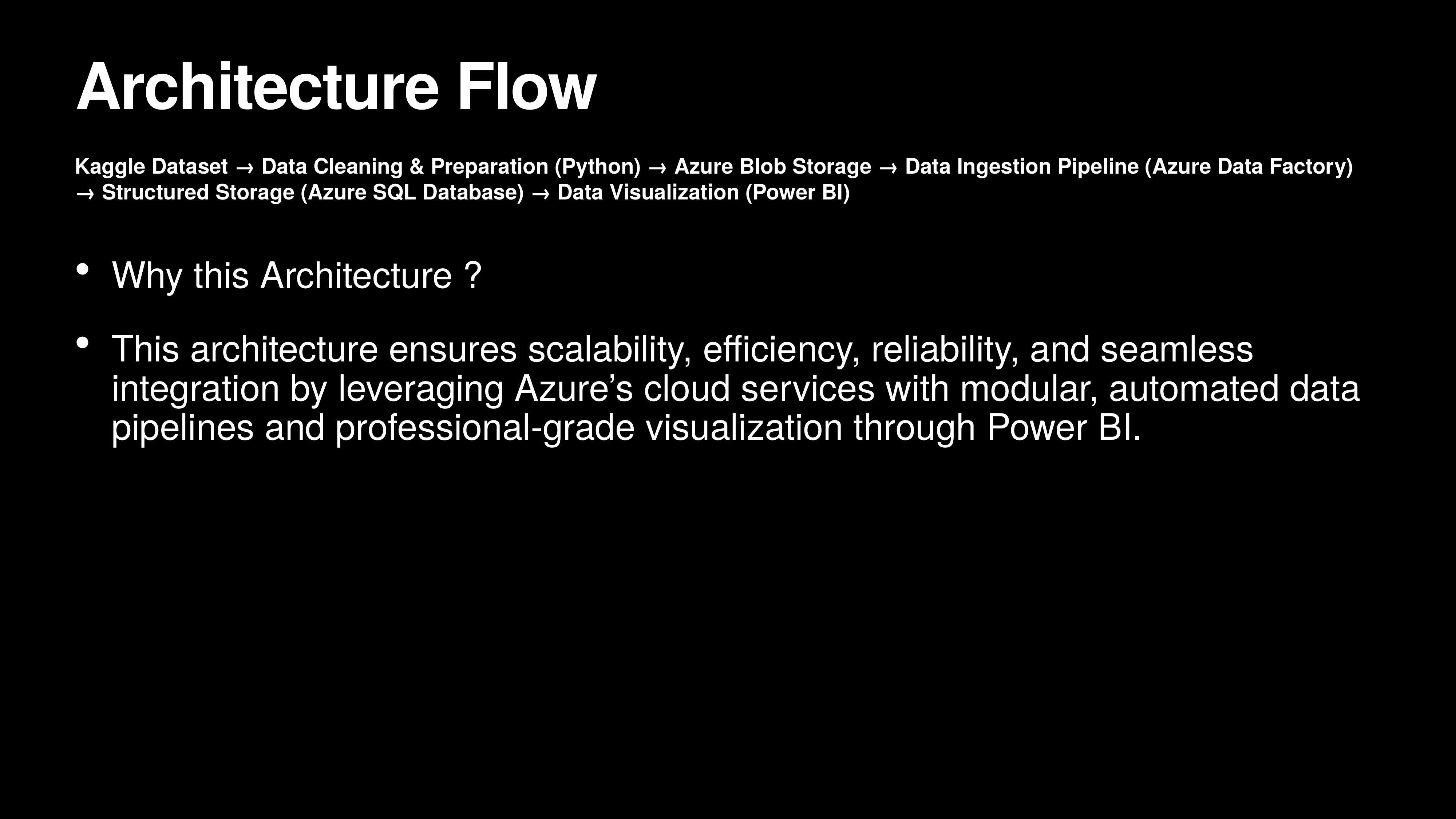

# Architecture Flow
Kaggle Dataset → Data Cleaning & Preparation (Python) → Azure Blob Storage → Data Ingestion Pipeline (Azure Data Factory) → Structured Storage (Azure SQL Database) → Data Visualization (Power BI)
Why this Architecture ?
This architecture ensures scalability, efficiency, reliability, and seamless integration by leveraging Azure’s cloud services with modular, automated data pipelines and professional-grade visualization through Power BI.